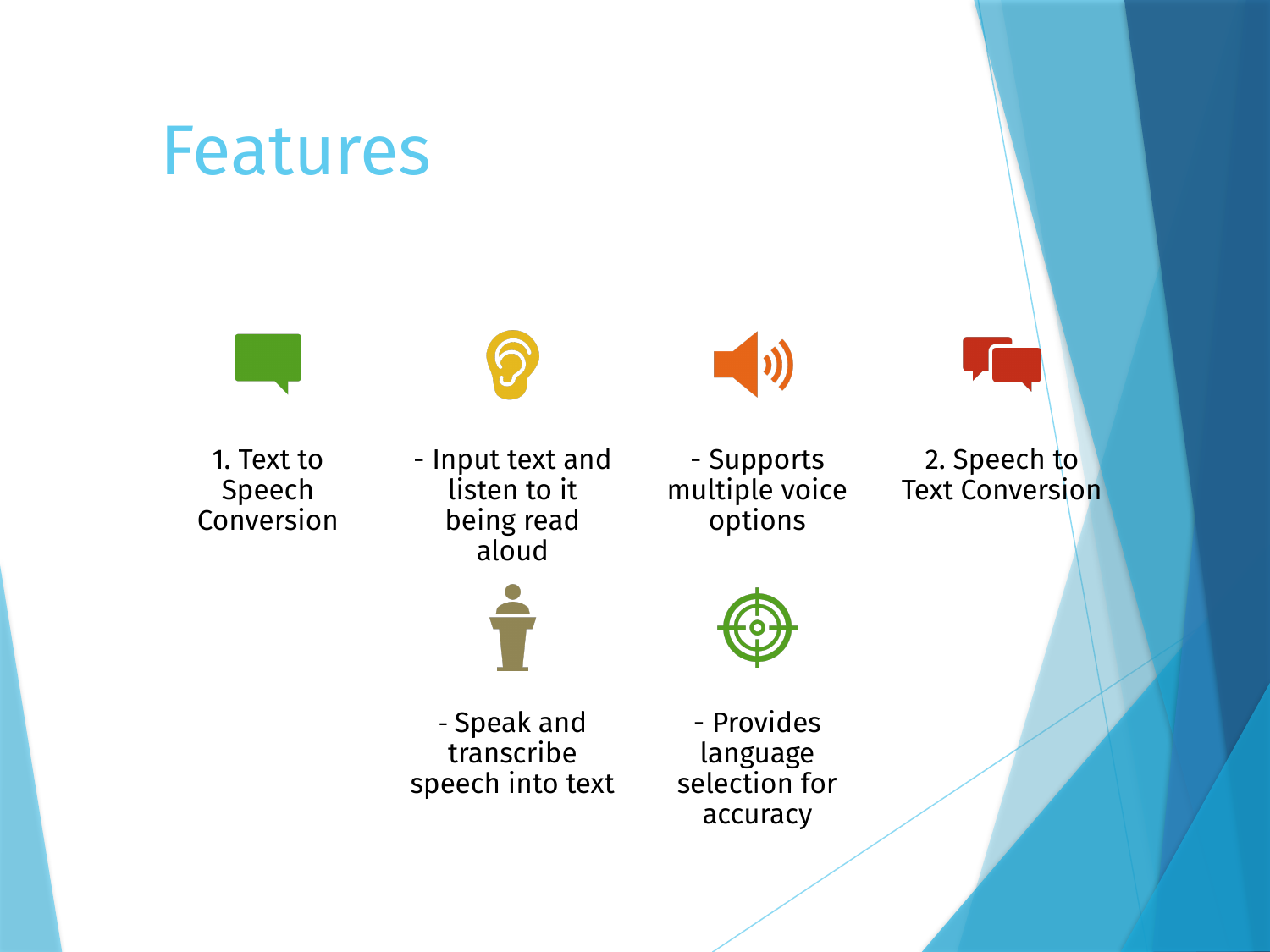

# Features
1. Text to Speech Conversion
- Input text and listen to it being read aloud
- Supports multiple voice options
2. Speech to Text Conversion
- Speak and transcribe speech into text
- Provides language selection for accuracy